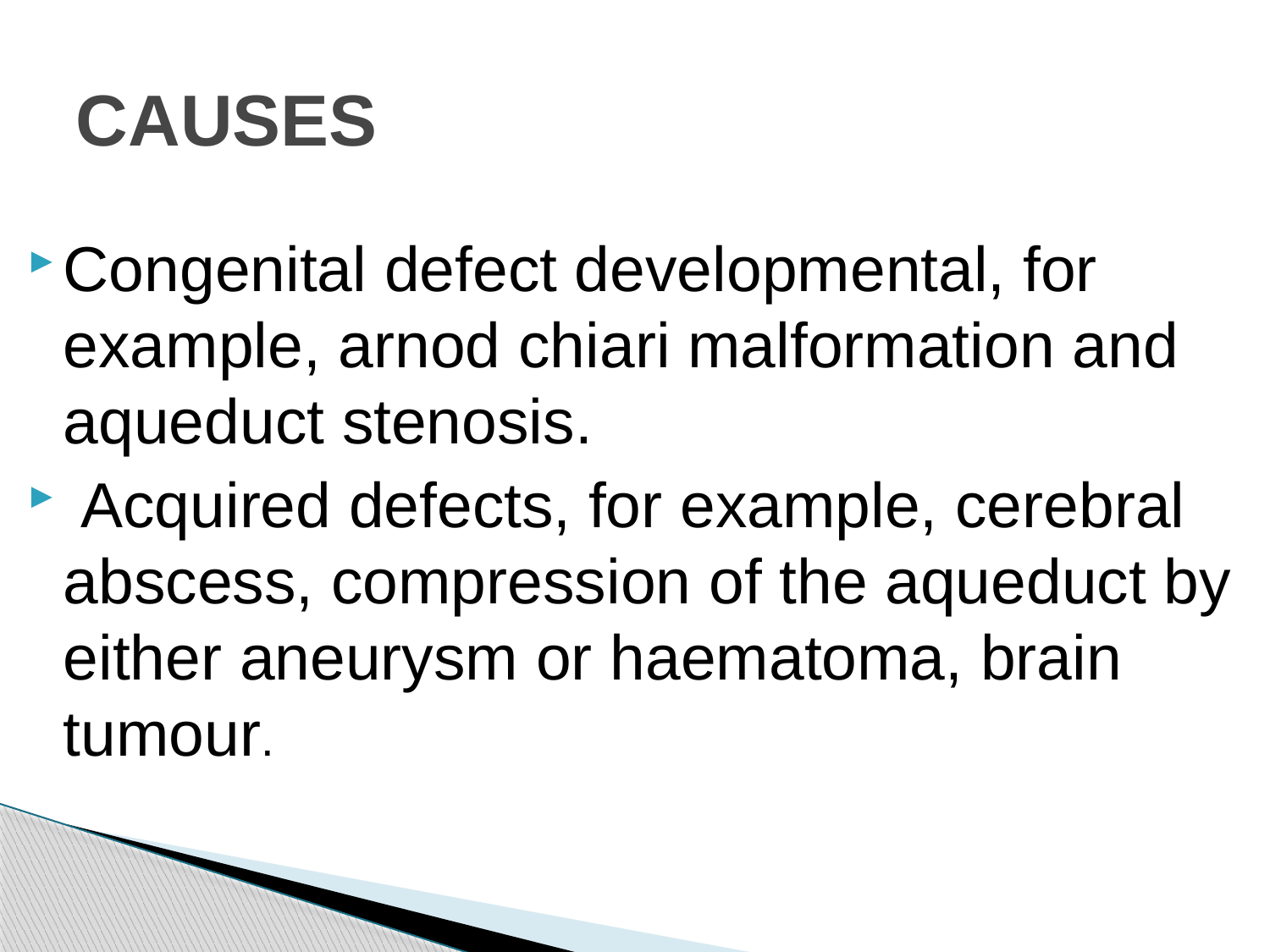

# CAUSES
Congenital defect developmental, for example, arnod chiari malformation and aqueduct stenosis.
 Acquired defects, for example, cerebral abscess, compression of the aqueduct by either aneurysm or haematoma, brain tumour.